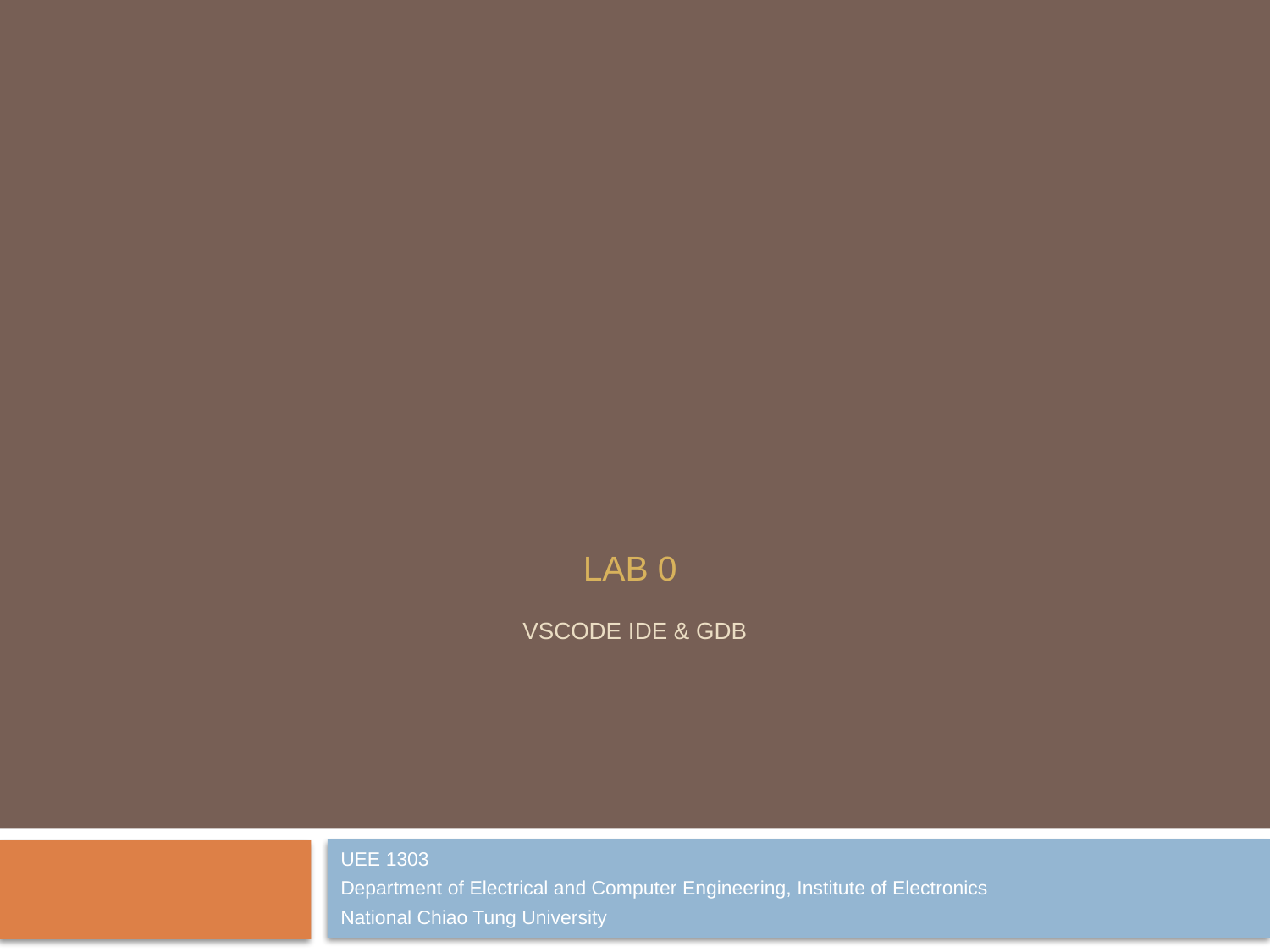

# Lab 0 Vscode IDE & GDB
UEE 1303
Department of Electrical and Computer Engineering, Institute of Electronics
National Chiao Tung University